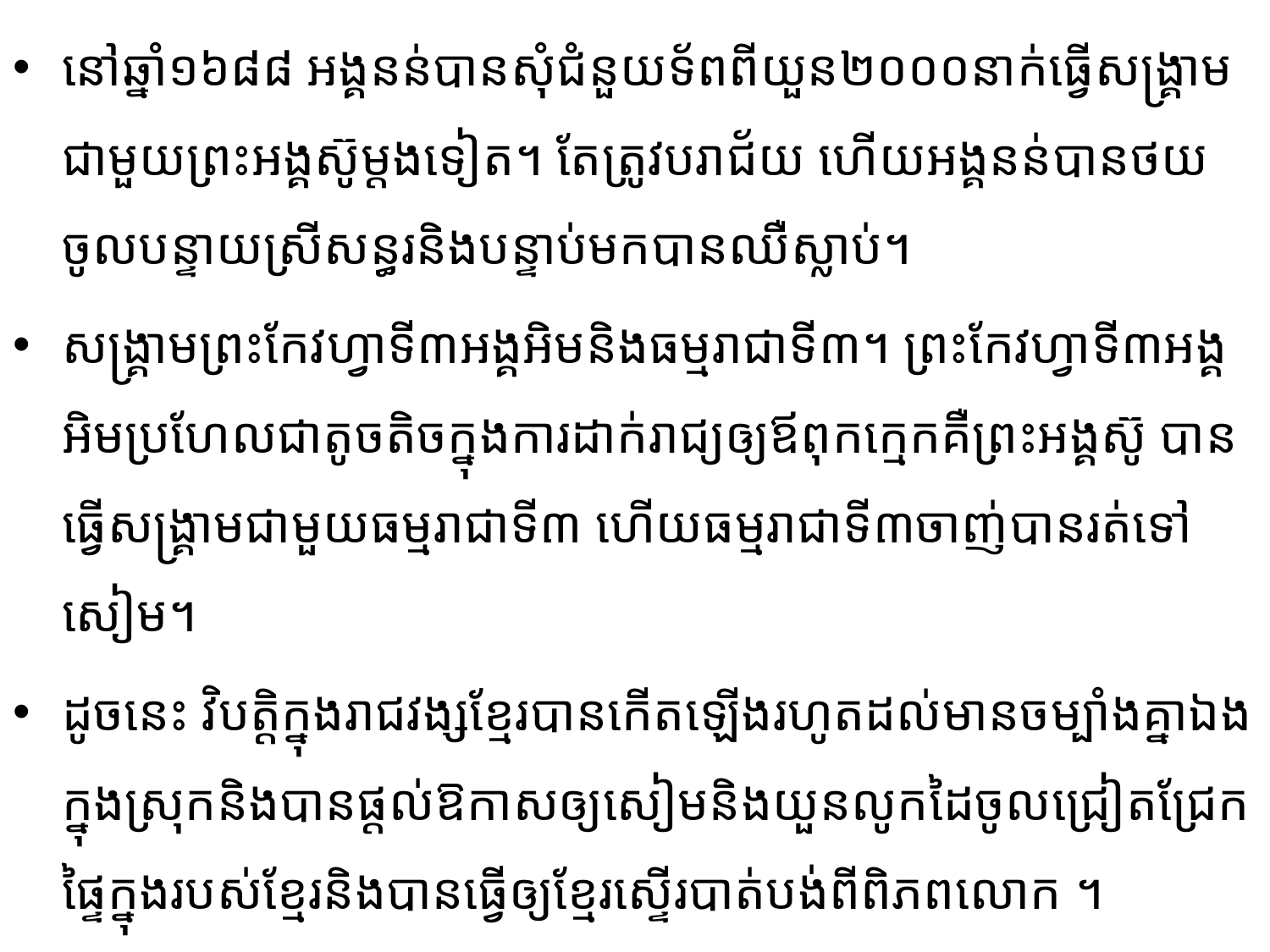

នៅឆ្នាំ១៦៨៨ អង្គនន់បានសុំជំនួយទ័ពពីយួន២០០០នាក់ធ្វើសង្រ្គាមជាមួយព្រះអង្គស៊ូម្តងទៀត។ តែ​ត្រូវបរាជ័យ ហើយអង្គនន់បានថយចូលបន្ទាយស្រីសន្ធរនិងបន្ទាប់មកបានឈឺស្លាប់។
សង្រ្គាមព្រះកែវហ្វាទី៣អង្គអិមនិងធម្មរាជាទី៣។ ព្រះកែវហ្វាទី៣អង្គអិមប្រហែលជាតូចតិចក្នុង​ការដាក់​រាជ្យ​ឲ្យឪពុកក្មេកគឺព្រះអង្គស៊ូ បានធ្វើសង្រ្គាមជាមួយធម្មរាជាទី៣ ហើយធម្មរាជាទី៣ចាញ់បានរត់ទៅសៀម។
ដូចនេះ វិបត្តិក្នុងរាជវង្សខ្មែរបានកើតឡើង​រហូតដល់មានចម្បាំងគ្នាឯងក្នុងស្រុក​និងបានផ្តល់ឱកាស​ឲ្យសៀមនិងយួនលូកដៃចូលជ្រៀតជ្រែកផ្ទៃក្នុងរបស់ខ្មែរនិងបានធ្វើឲ្យខ្មែរស្ទើរបាត់បង់ពីពិភពលោក ។